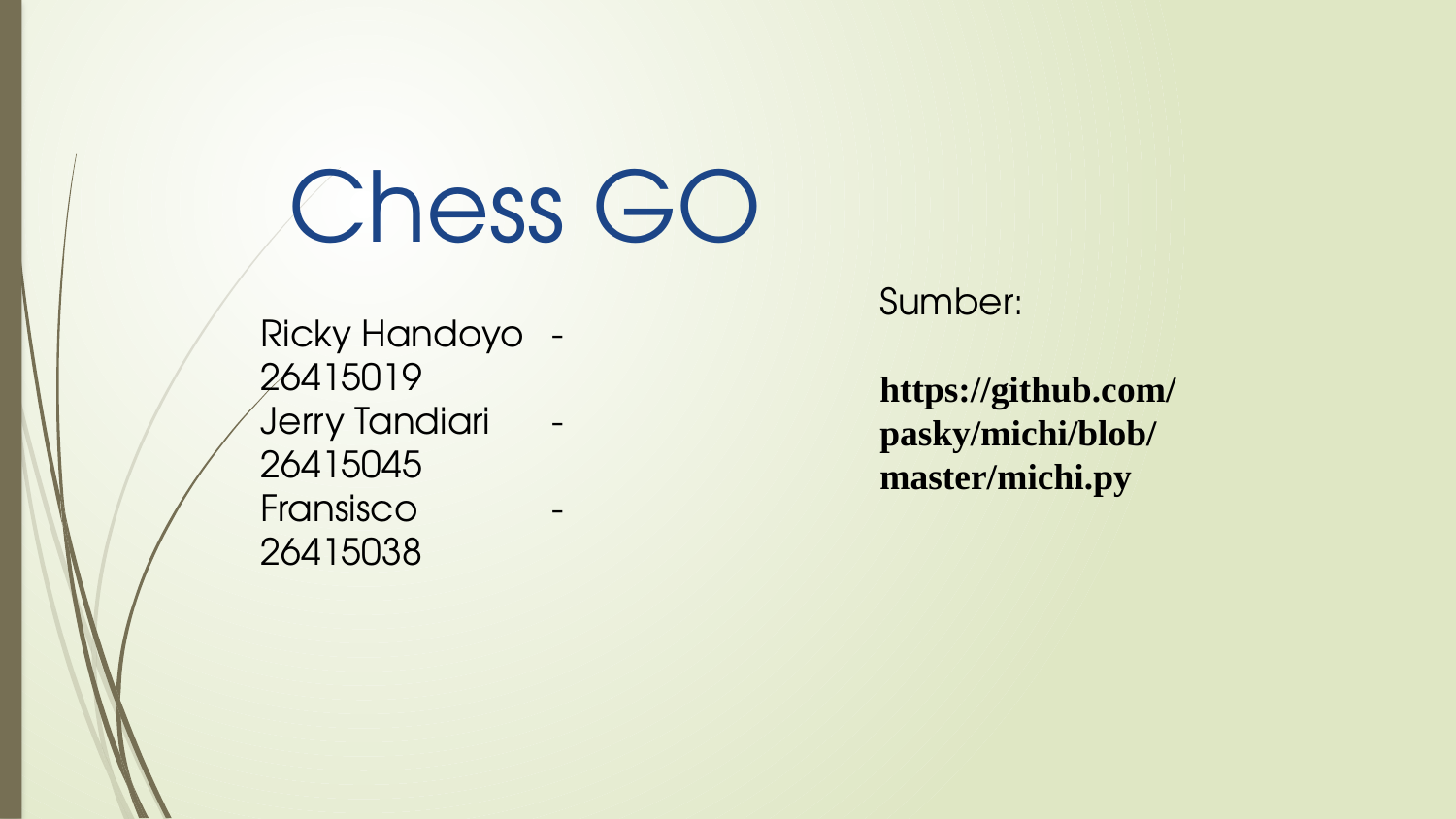

# Chess GO
Sumber:

https://github.com/pasky/michi/blob/master/michi.py

Ricky Handoyo	- 26415019
Jerry Tandiari	- 26415045
Fransisco	- 26415038